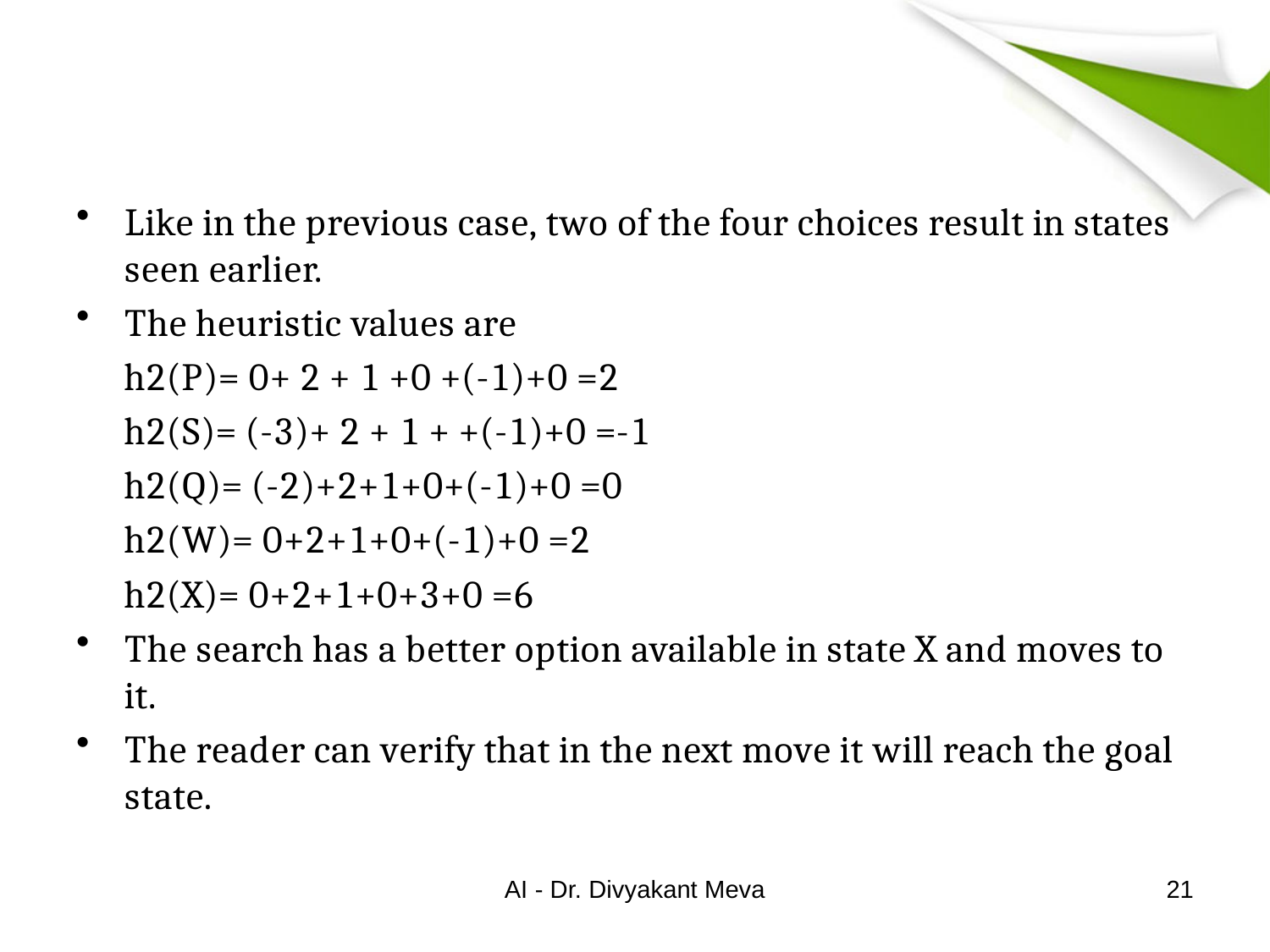

#
Like in the previous case, two of the four choices result in states seen earlier.
The heuristic values are
	h2(P)= 0+ 2 + 1 +0 +(-1)+0 =2
	h2(S)= (-3)+ 2 + 1 + +(-1)+0 =-1
	h2(Q)= (-2)+2+1+0+(-1)+0 =0
	h2(W)= 0+2+1+0+(-1)+0 =2
	h2(X)= 0+2+1+0+3+0 =6
The search has a better option available in state X and moves to it.
The reader can verify that in the next move it will reach the goal state.
AI - Dr. Divyakant Meva
21